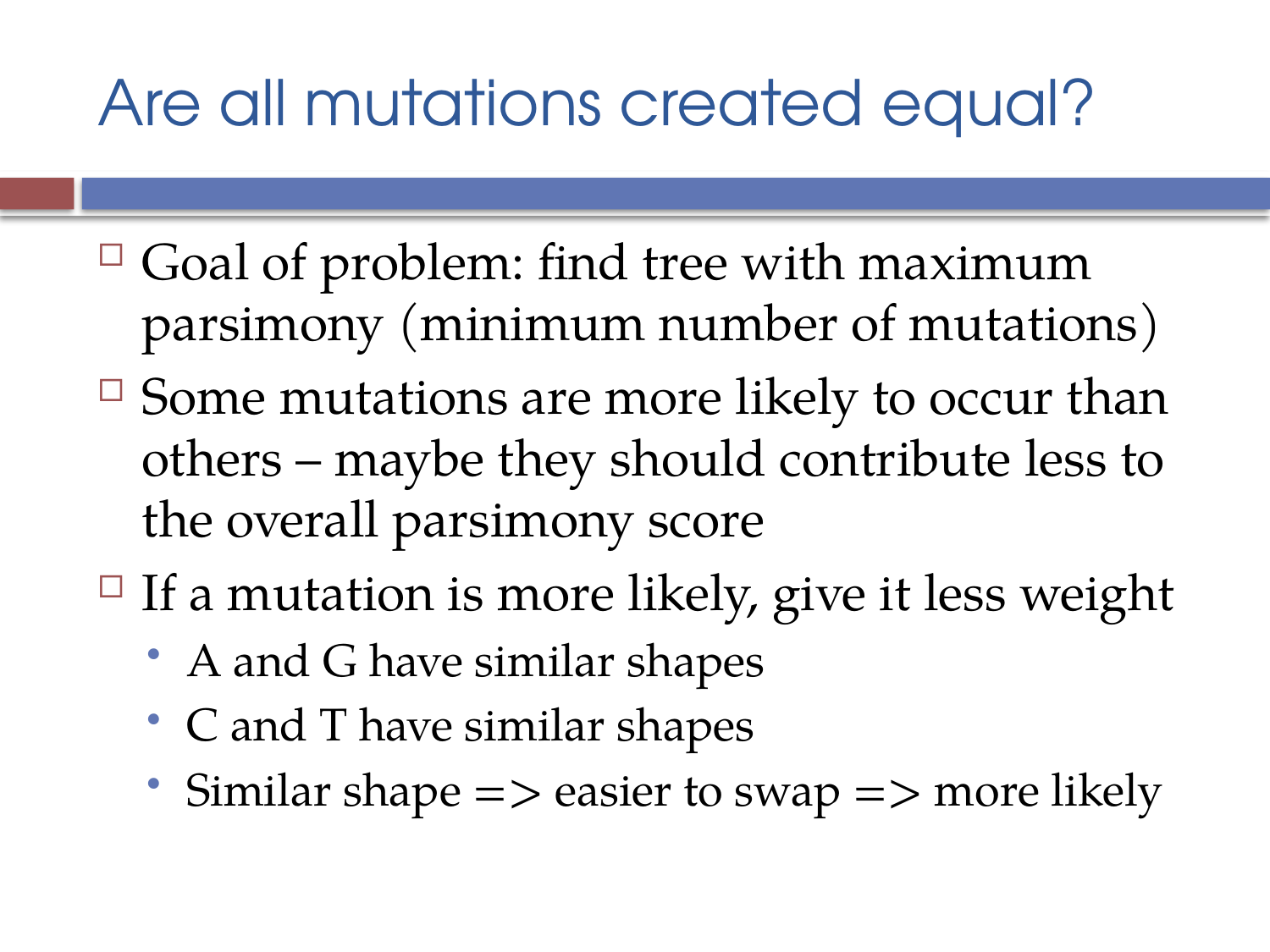

# Are all mutations created equal?
Goal of problem: find tree with maximum parsimony (minimum number of mutations)
Some mutations are more likely to occur than others – maybe they should contribute less to the overall parsimony score
If a mutation is more likely, give it less weight
A and G have similar shapes
C and T have similar shapes
Similar shape => easier to swap => more likely